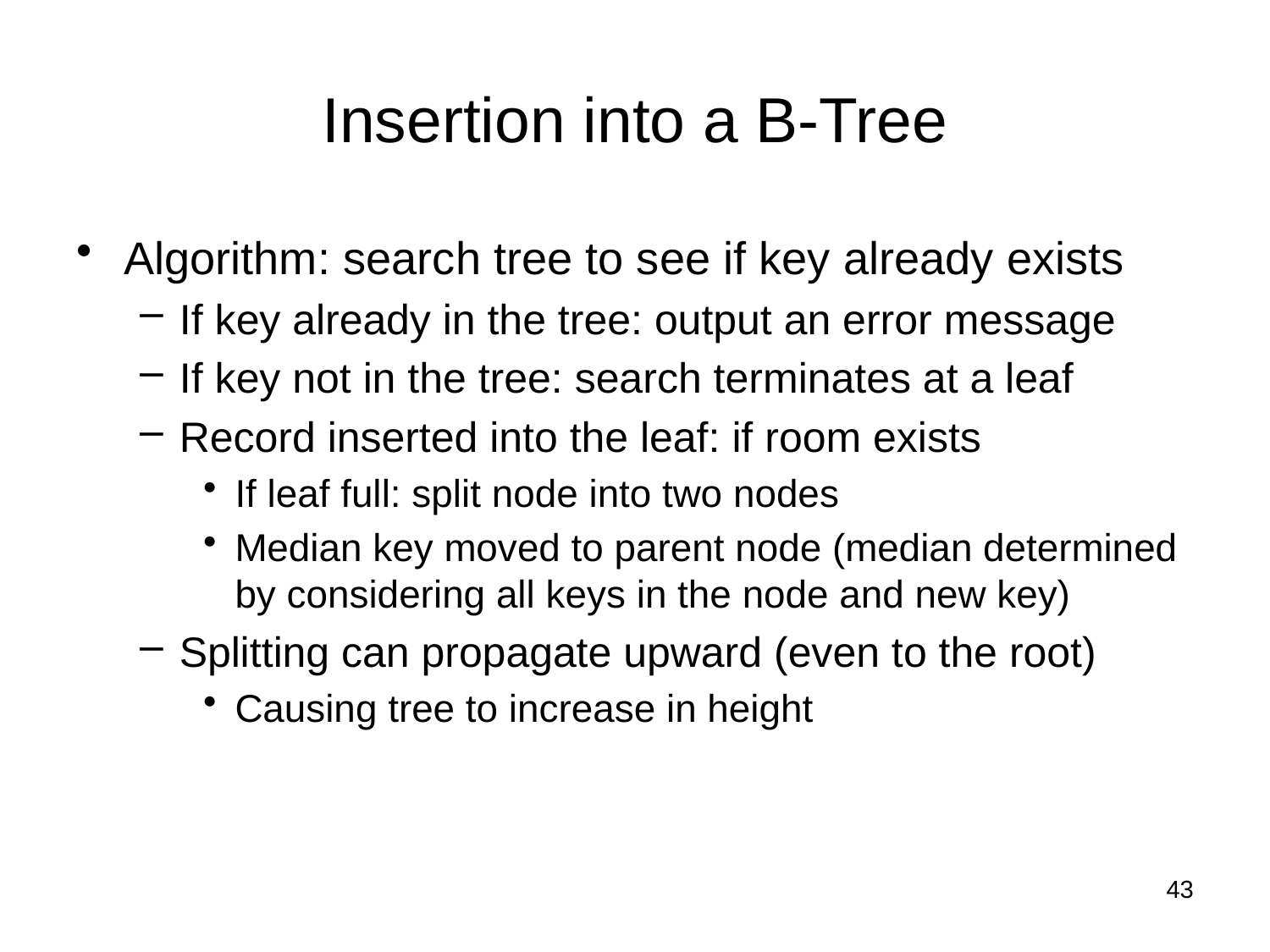

# Insertion into a B-Tree
Algorithm: search tree to see if key already exists
If key already in the tree: output an error message
If key not in the tree: search terminates at a leaf
Record inserted into the leaf: if room exists
If leaf full: split node into two nodes
Median key moved to parent node (median determined by considering all keys in the node and new key)
Splitting can propagate upward (even to the root)
Causing tree to increase in height
43